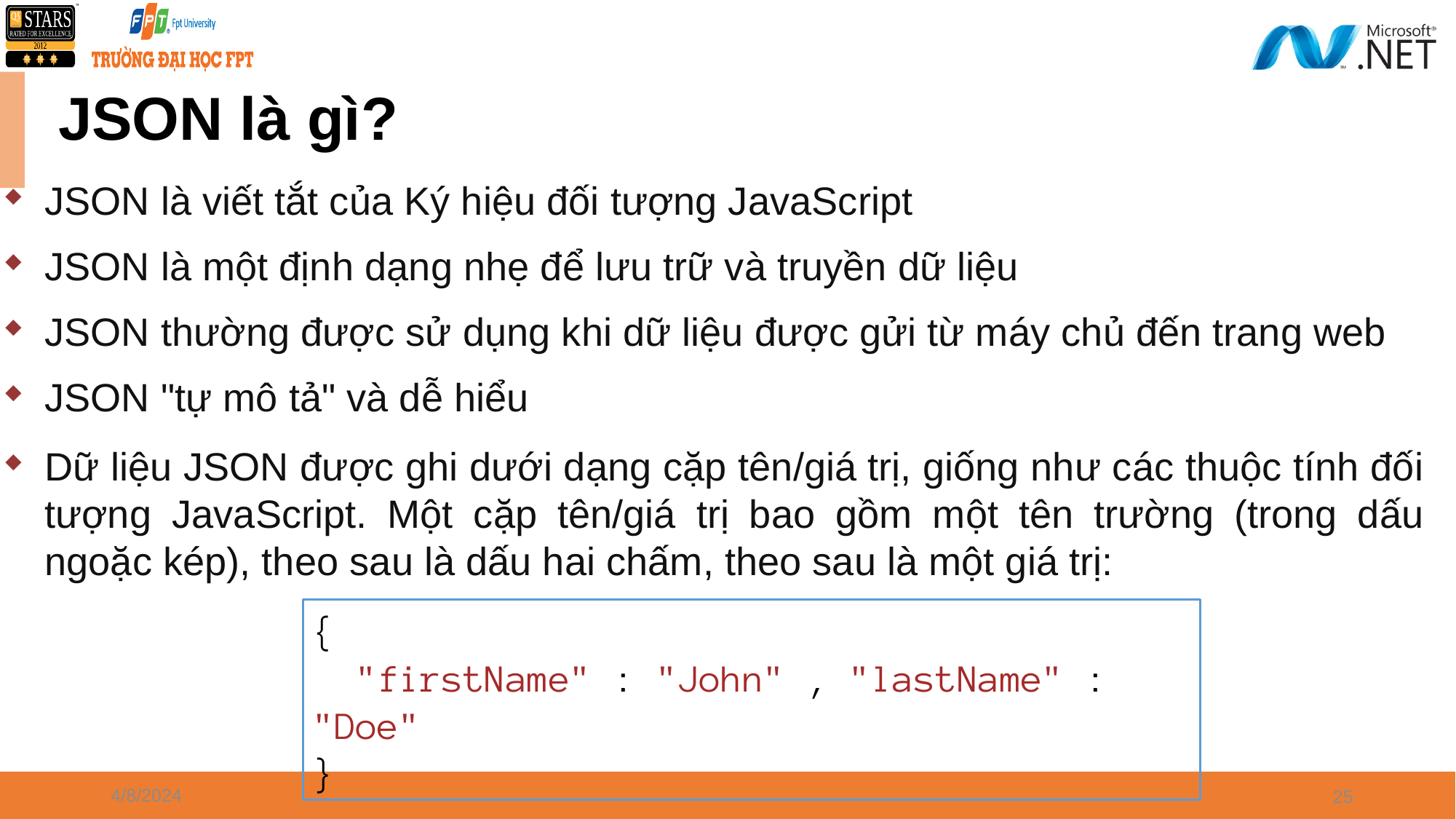

# JSON là gì?
JSON là viết tắt của Ký hiệu đối tượng JavaScript
JSON là một định dạng nhẹ để lưu trữ và truyền dữ liệu
JSON thường được sử dụng khi dữ liệu được gửi từ máy chủ đến trang web
JSON "tự mô tả" và dễ hiểu
Dữ liệu JSON được ghi dưới dạng cặp tên/giá trị, giống như các thuộc tính đối tượng JavaScript. Một cặp tên/giá trị bao gồm một tên trường (trong dấu ngoặc kép), theo sau là dấu hai chấm, theo sau là một giá trị:
{
  "firstName" : "John" , "lastName" : "Doe"
}
4/8/2024
25